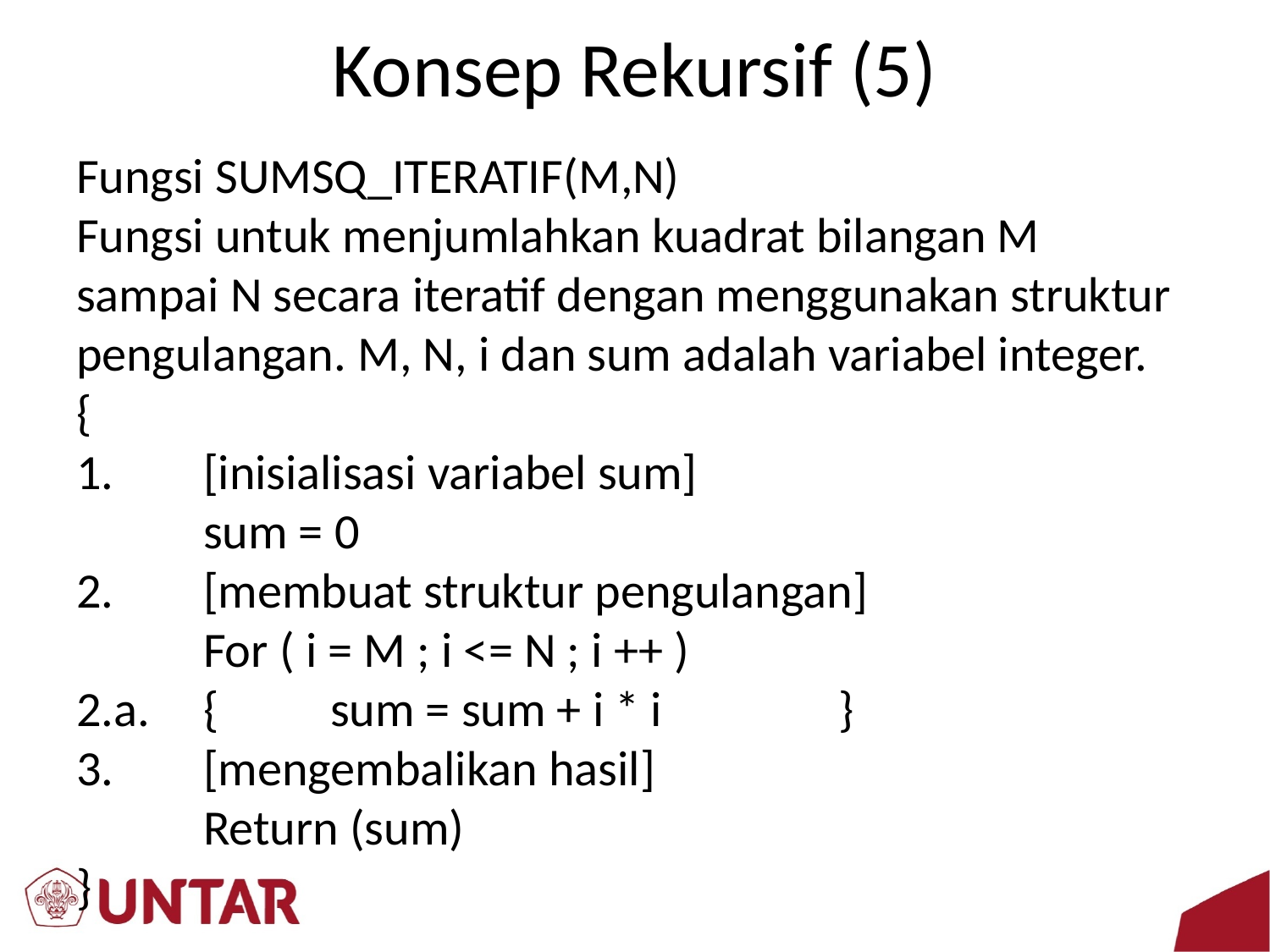

# Konsep Rekursif (5)
Fungsi SUMSQ_ITERATIF(M,N)
Fungsi untuk menjumlahkan kuadrat bilangan M sampai N secara iteratif dengan menggunakan struktur pengulangan. M, N, i dan sum adalah variabel integer.
{
1.	[inisialisasi variabel sum]
	sum = 0
2.	[membuat struktur pengulangan]
	For ( i = M ; i <= N ; i ++ )
2.a.	{	sum = sum + i * i		}
3.	[mengembalikan hasil]
	Return (sum)
}